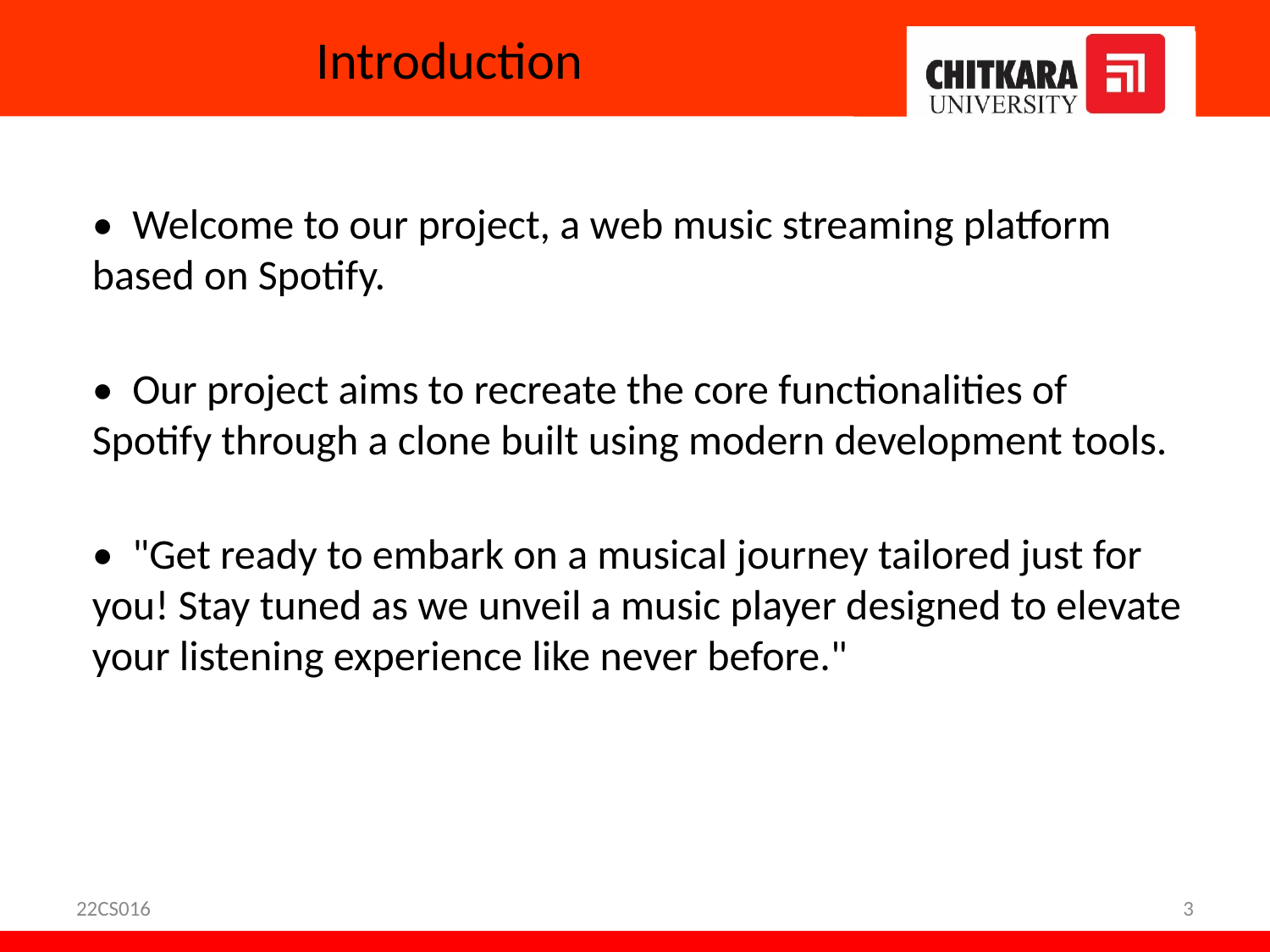

# Introduction
•  Welcome to our project, a web music streaming platform based on Spotify.

•  Our project aims to recreate the core functionalities of Spotify through a clone built using modern development tools.

•  "Get ready to embark on a musical journey tailored just for you! Stay tuned as we unveil a music player designed to elevate your listening experience like never before."
22CS016
3